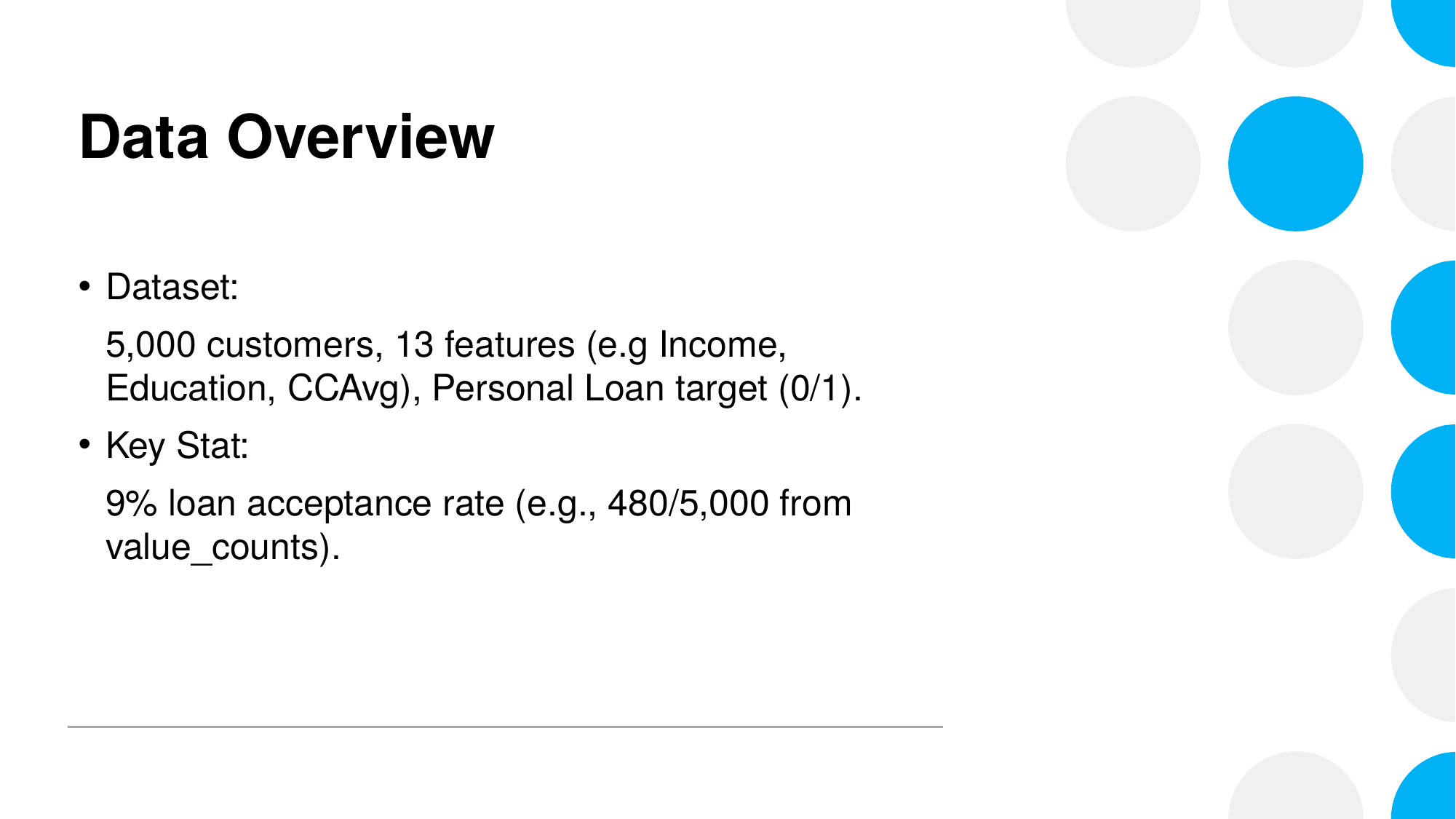

# Data Overview
Dataset:
5,000 customers, 13 features (e.g Income, Education, CCAvg), Personal Loan target (0/1).
Key Stat:
9% loan acceptance rate (e.g., 480/5,000 from value_counts).